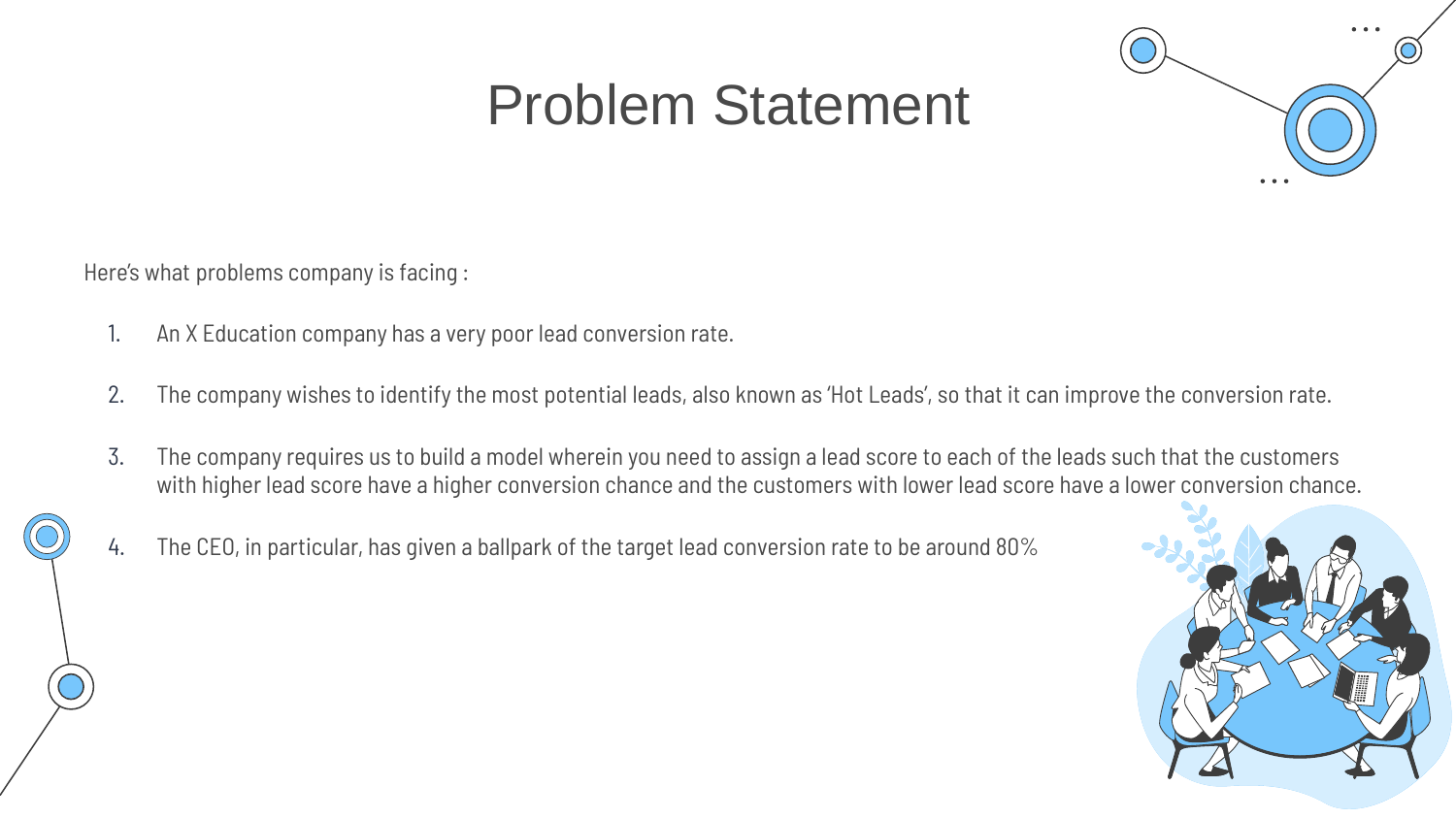

# Problem Statement
Here’s what problems company is facing :
An X Education company has a very poor lead conversion rate.
The company wishes to identify the most potential leads, also known as ‘Hot Leads’, so that it can improve the conversion rate.
The company requires us to build a model wherein you need to assign a lead score to each of the leads such that the customers with higher lead score have a higher conversion chance and the customers with lower lead score have a lower conversion chance.
The CEO, in particular, has given a ballpark of the target lead conversion rate to be around 80%